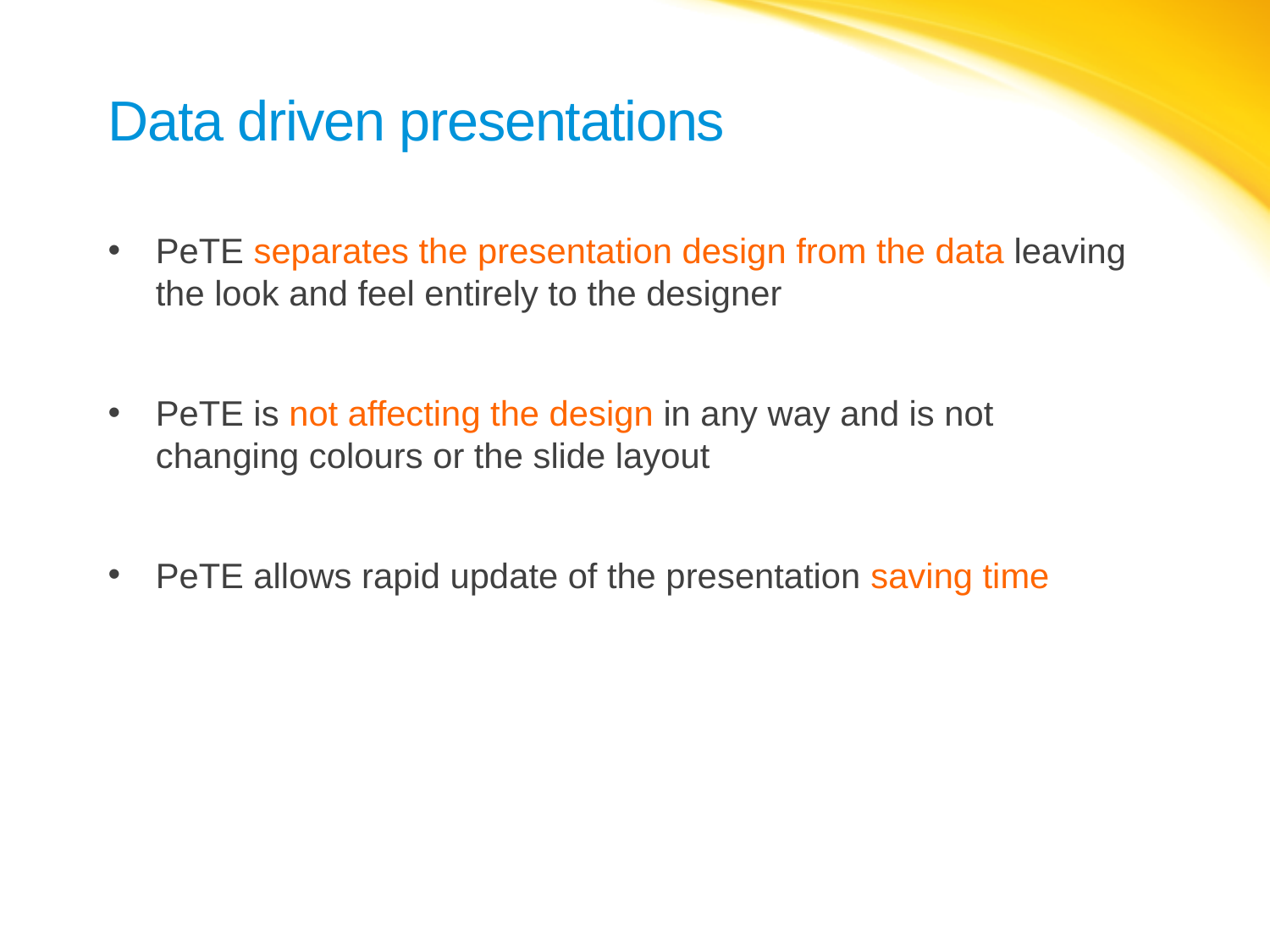

# Data driven presentations
PeTE separates the presentation design from the data leaving the look and feel entirely to the designer

PeTE is not affecting the design in any way and is not changing colours or the slide layout

PeTE allows rapid update of the presentation saving time